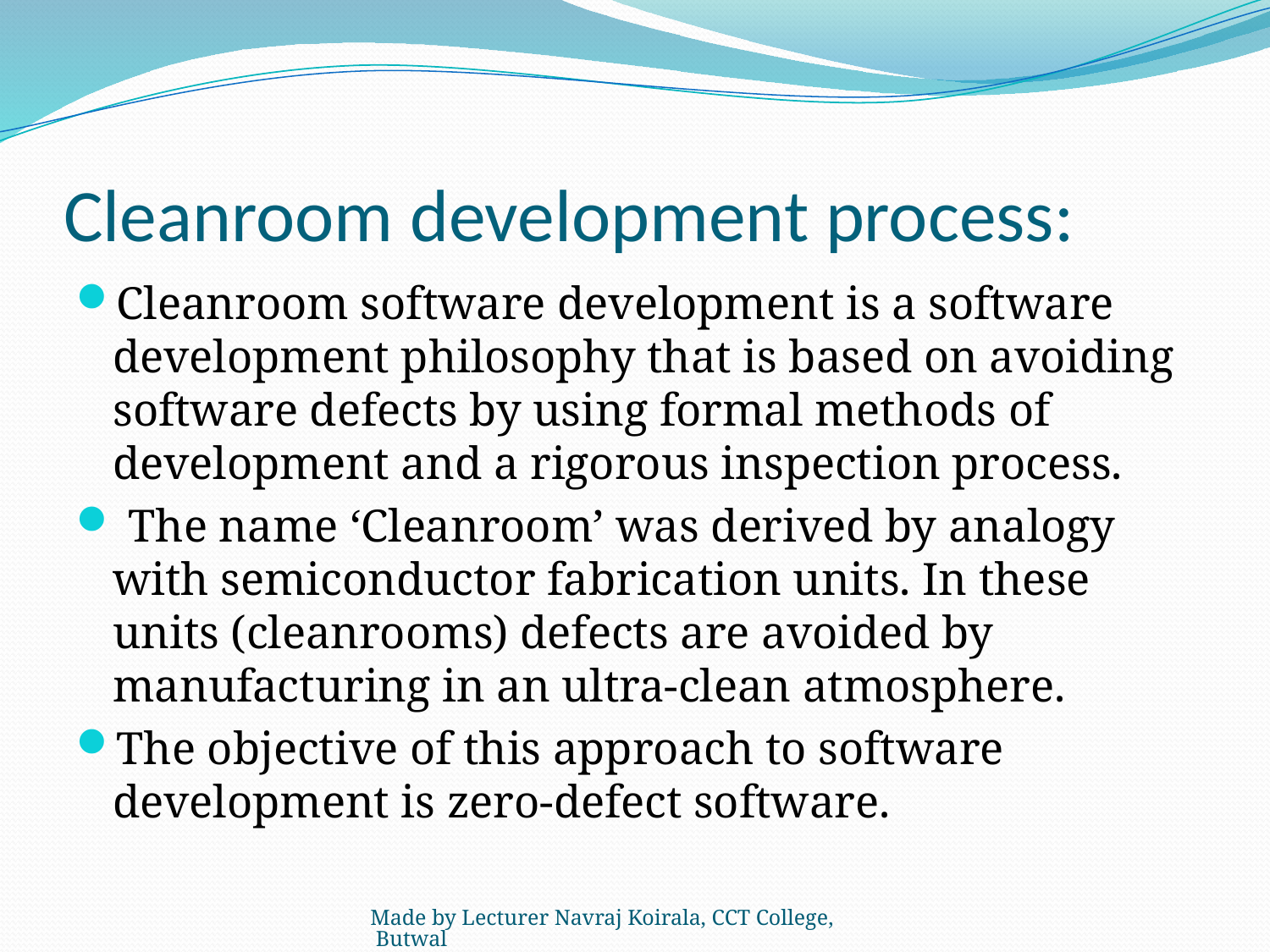

# Cleanroom development process:
Cleanroom software development is a software development philosophy that is based on avoiding software defects by using formal methods of development and a rigorous inspection process.
 The name ‘Cleanroom’ was derived by analogy with semiconductor fabrication units. In these units (cleanrooms) defects are avoided by manufacturing in an ultra-clean atmosphere.
The objective of this approach to software development is zero-defect software.

Made by Lecturer Navraj Koirala, CCT College, Butwal